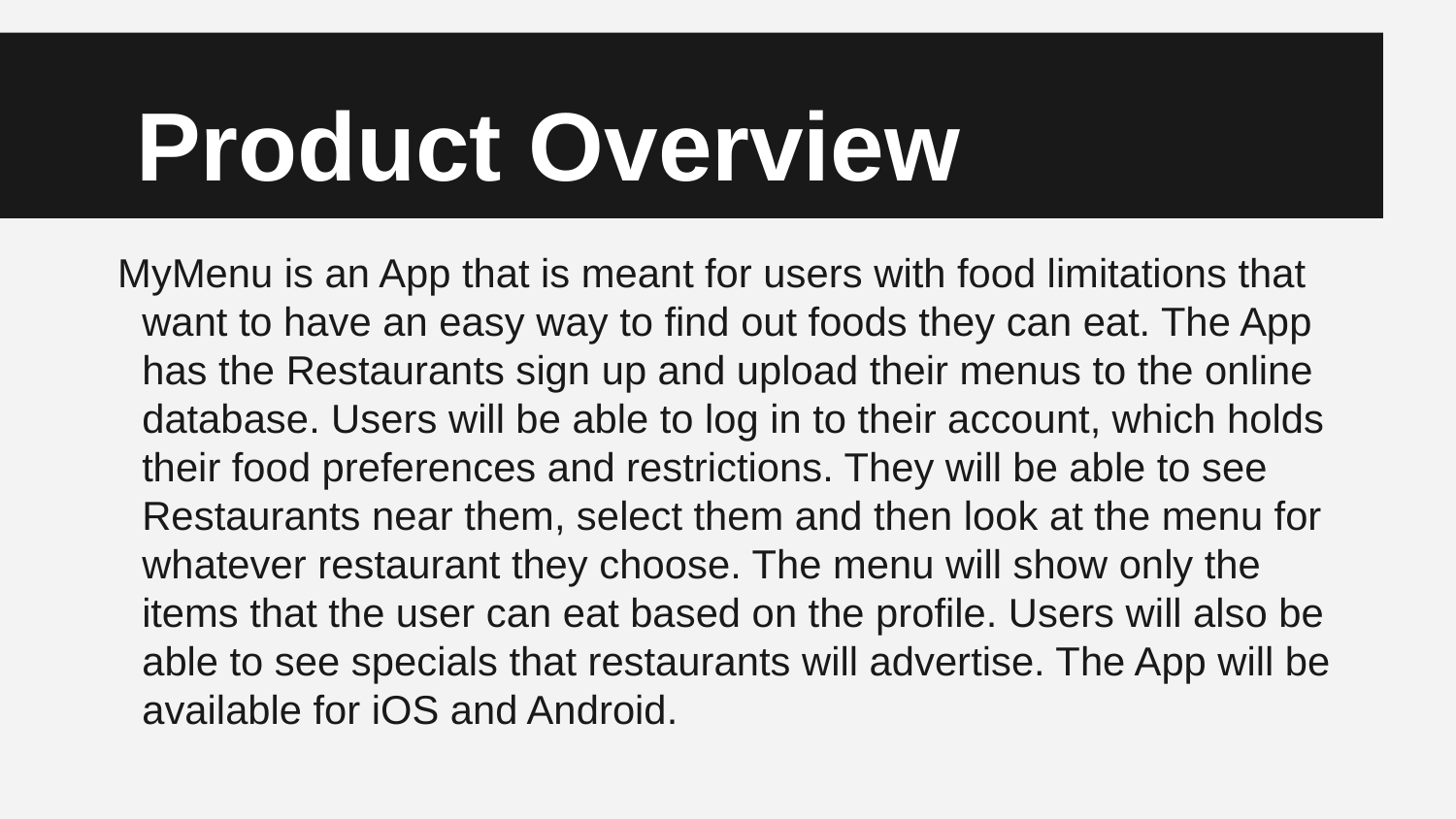

# Product Overview
MyMenu is an App that is meant for users with food limitations that want to have an easy way to find out foods they can eat. The App has the Restaurants sign up and upload their menus to the online database. Users will be able to log in to their account, which holds their food preferences and restrictions. They will be able to see Restaurants near them, select them and then look at the menu for whatever restaurant they choose. The menu will show only the items that the user can eat based on the profile. Users will also be able to see specials that restaurants will advertise. The App will be available for iOS and Android.